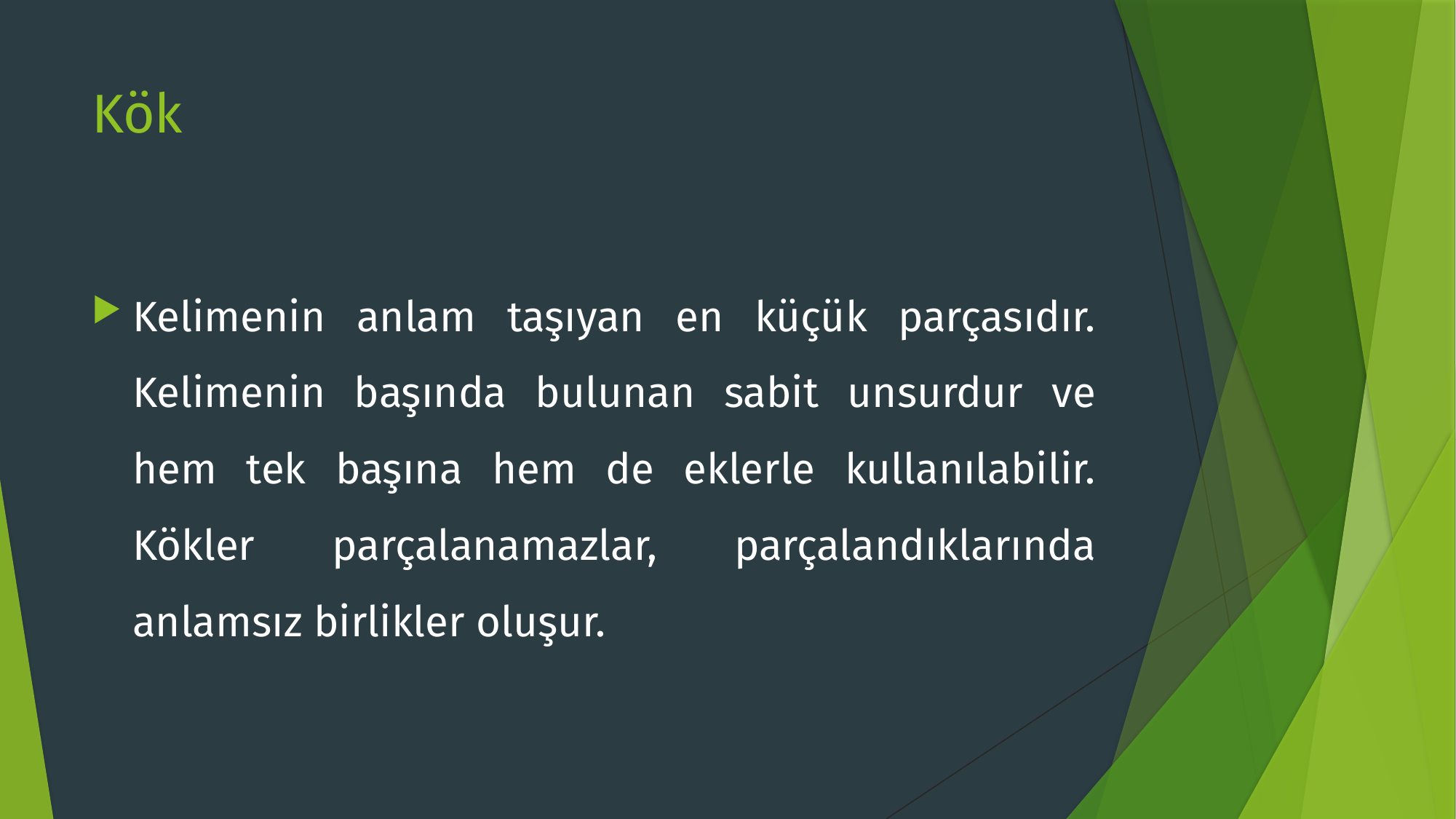

# Kök
Kelimenin anlam taşıyan en küçük parçasıdır. Kelimenin başında bulunan sabit unsurdur ve hem tek başına hem de eklerle kullanılabilir. Kökler parçalanamazlar, parçalandıklarında anlamsız birlikler oluşur.